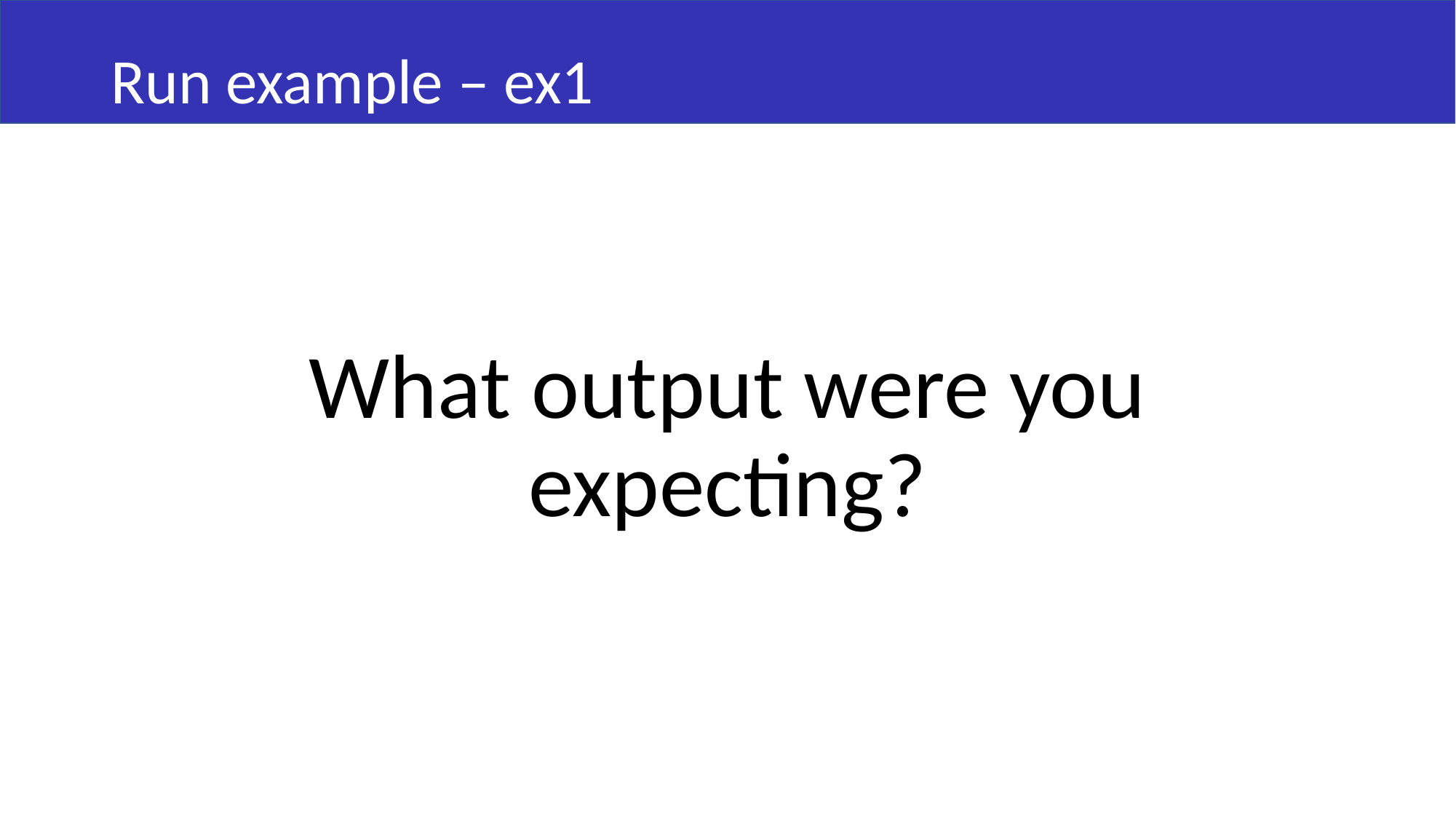

# Run example – ex1
What output were you expecting?